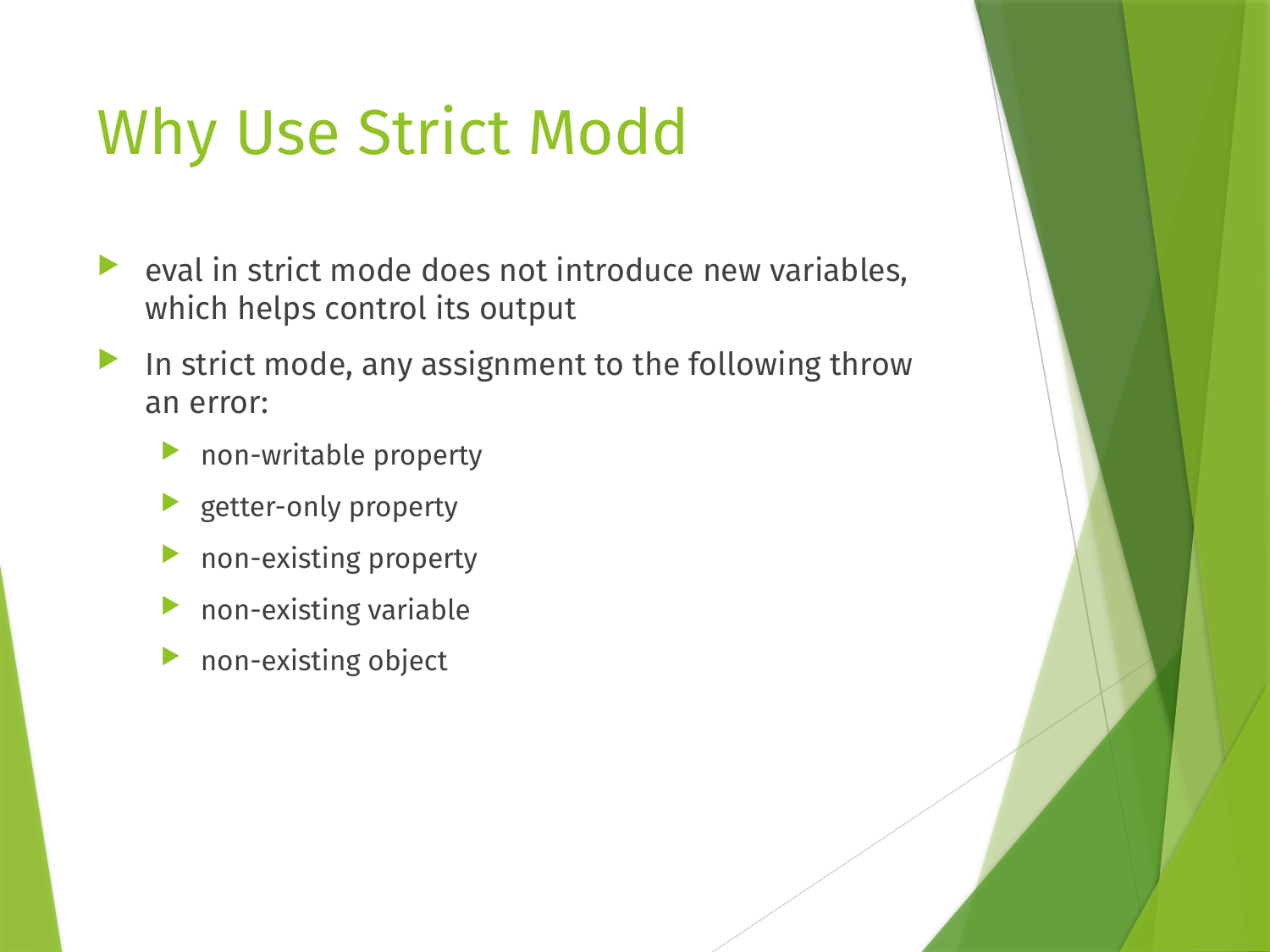

# Why Use Strict Modd
eval in strict mode does not introduce new variables, which helps control its output
In strict mode, any assignment to the following throw an error:
non-writable property
getter-only property
non-existing property
non-existing variable
non-existing object